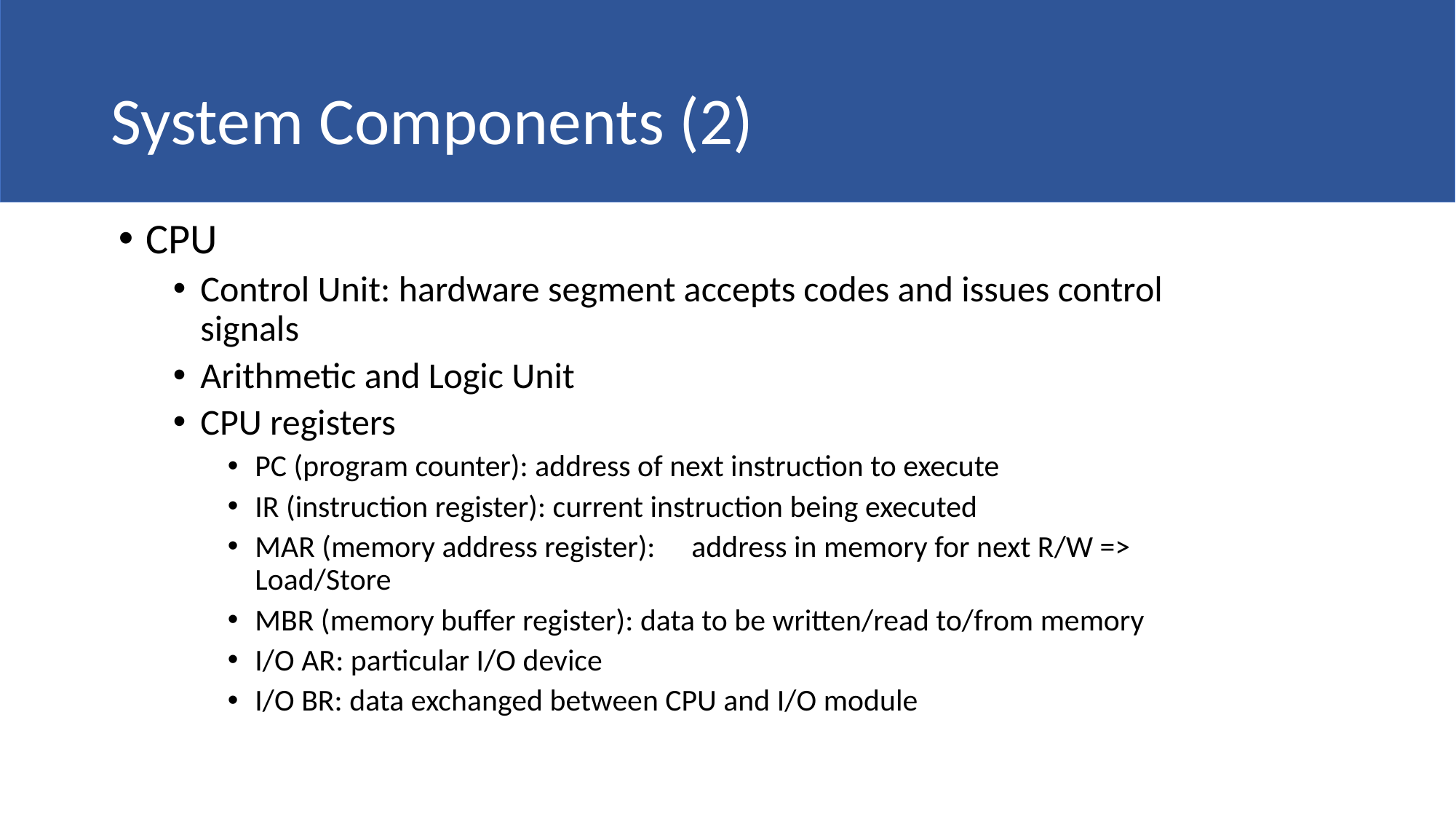

# System Components (2)
CPU
Control Unit: hardware segment accepts codes and issues control signals
Arithmetic and Logic Unit
CPU registers
PC (program counter): address of next instruction to execute
IR (instruction register): current instruction being executed
MAR (memory address register): 	address in memory for next R/W => Load/Store
MBR (memory buffer register): data to be written/read to/from memory
I/O AR: particular I/O device
I/O BR: data exchanged between CPU and I/O module